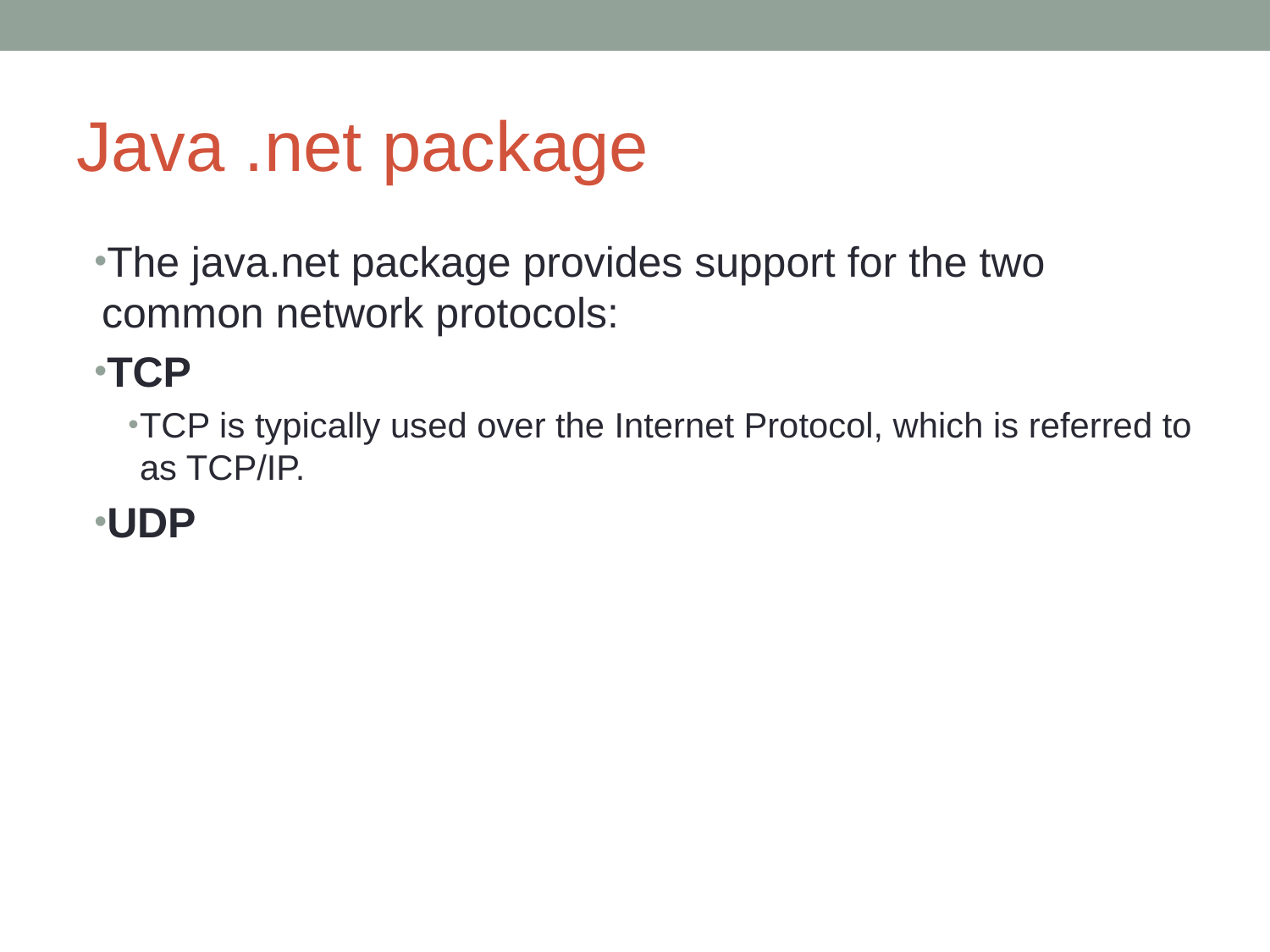

# Java .net package
The java.net package provides support for the two common network protocols:
TCP
TCP is typically used over the Internet Protocol, which is referred to as TCP/IP.
UDP